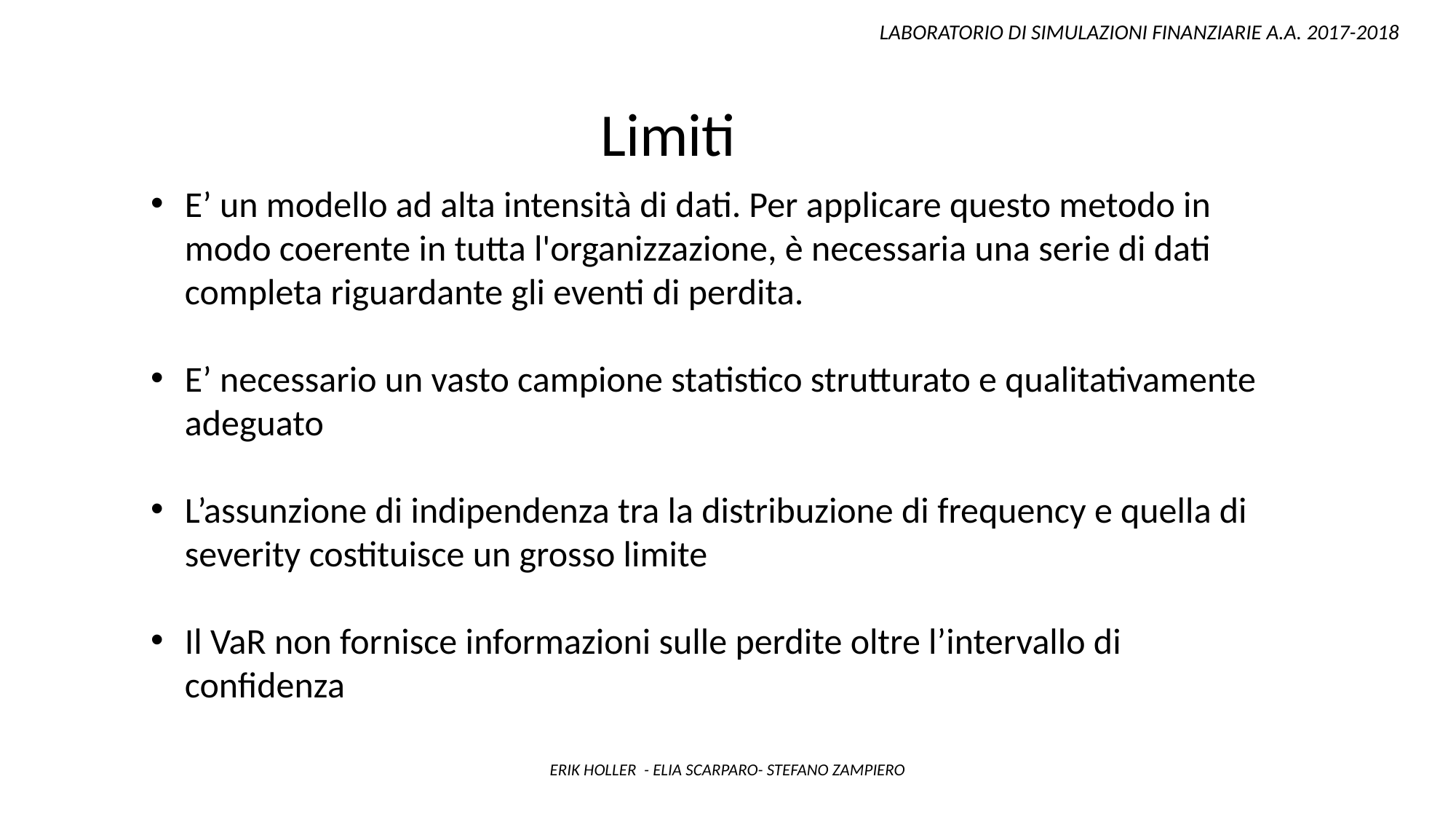

LABORATORIO DI SIMULAZIONI FINANZIARIE A.A. 2017-2018
Limiti

E’ un modello ad alta intensità di dati. Per applicare questo metodo in modo coerente in tutta l'organizzazione, è necessaria una serie di dati completa riguardante gli eventi di perdita.

E’ necessario un vasto campione statistico strutturato e qualitativamente adeguato

L’assunzione di indipendenza tra la distribuzione di frequency e quella di severity costituisce un grosso limite

Il VaR non fornisce informazioni sulle perdite oltre l’intervallo di confidenza

ERIK HOLLER  - ELIA SCARPARO- STEFANO ZAMPIERO